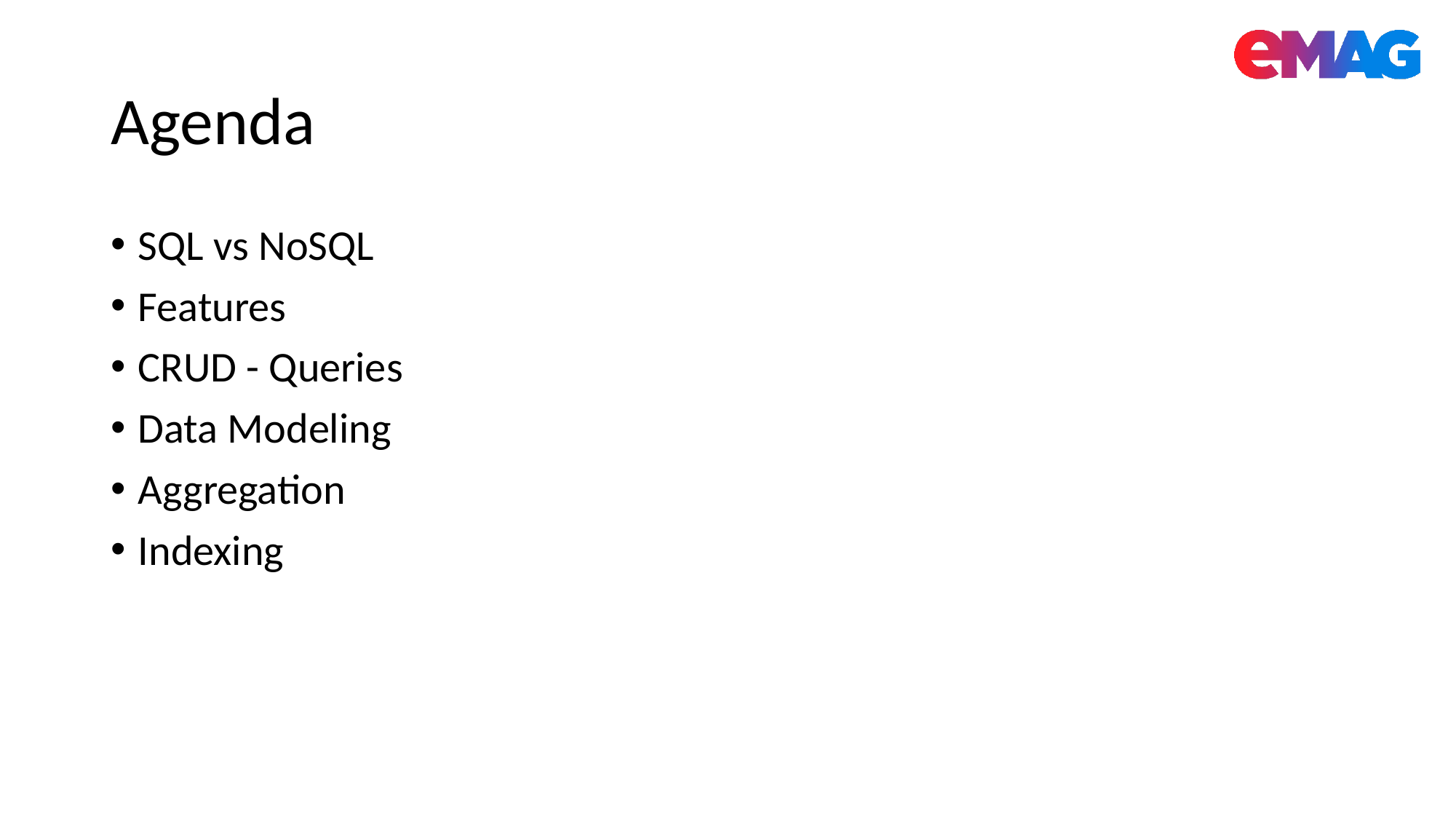

# Agenda
SQL vs NoSQL
Features
CRUD - Queries
Data Modeling
Aggregation
Indexing